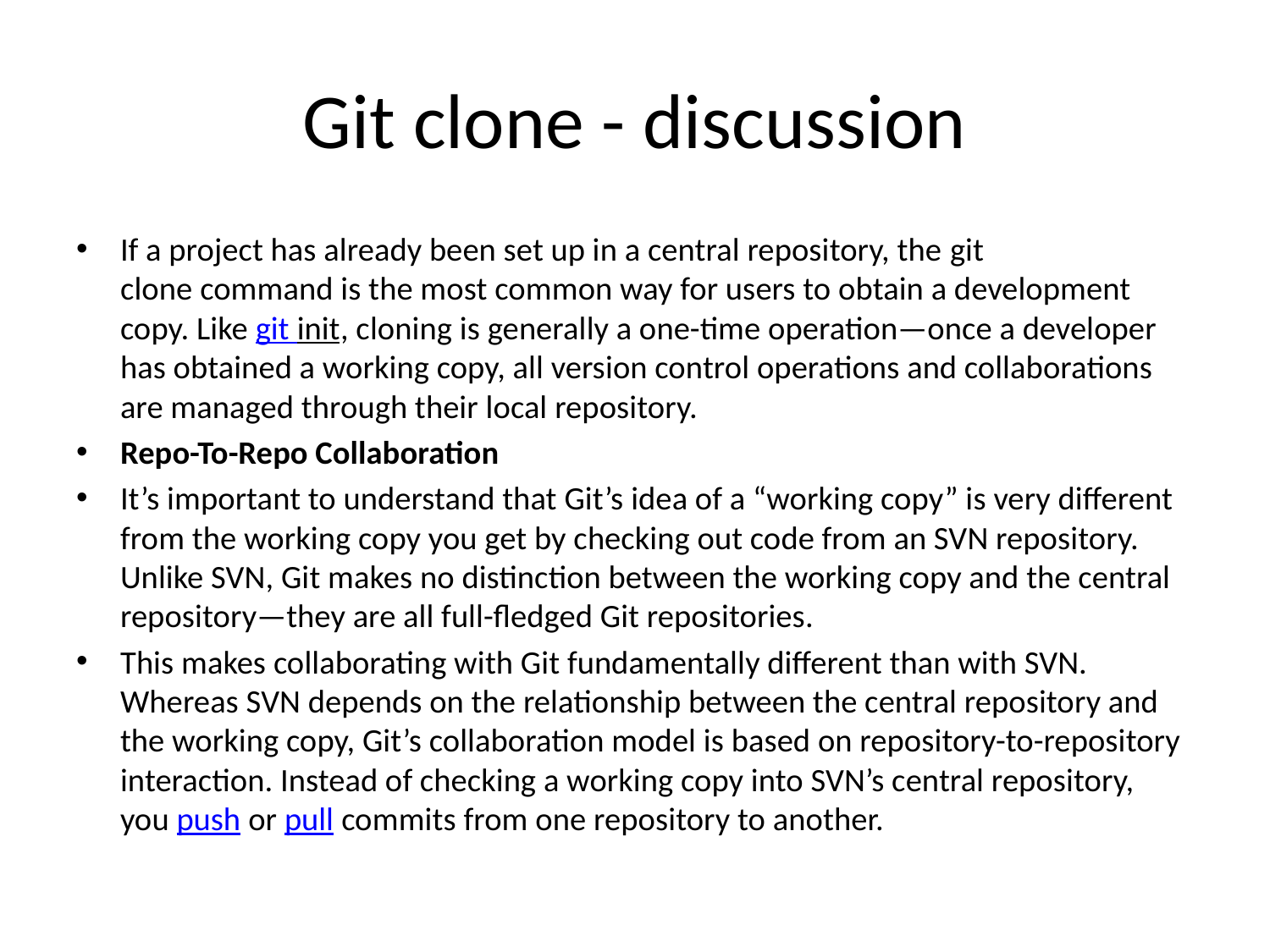

# Git clone - discussion
If a project has already been set up in a central repository, the git clone command is the most common way for users to obtain a development copy. Like git init, cloning is generally a one-time operation—once a developer has obtained a working copy, all version control operations and collaborations are managed through their local repository.
Repo-To-Repo Collaboration
It’s important to understand that Git’s idea of a “working copy” is very different from the working copy you get by checking out code from an SVN repository. Unlike SVN, Git makes no distinction between the working copy and the central repository—they are all full-fledged Git repositories.
This makes collaborating with Git fundamentally different than with SVN. Whereas SVN depends on the relationship between the central repository and the working copy, Git’s collaboration model is based on repository-to-repository interaction. Instead of checking a working copy into SVN’s central repository, you push or pull commits from one repository to another.